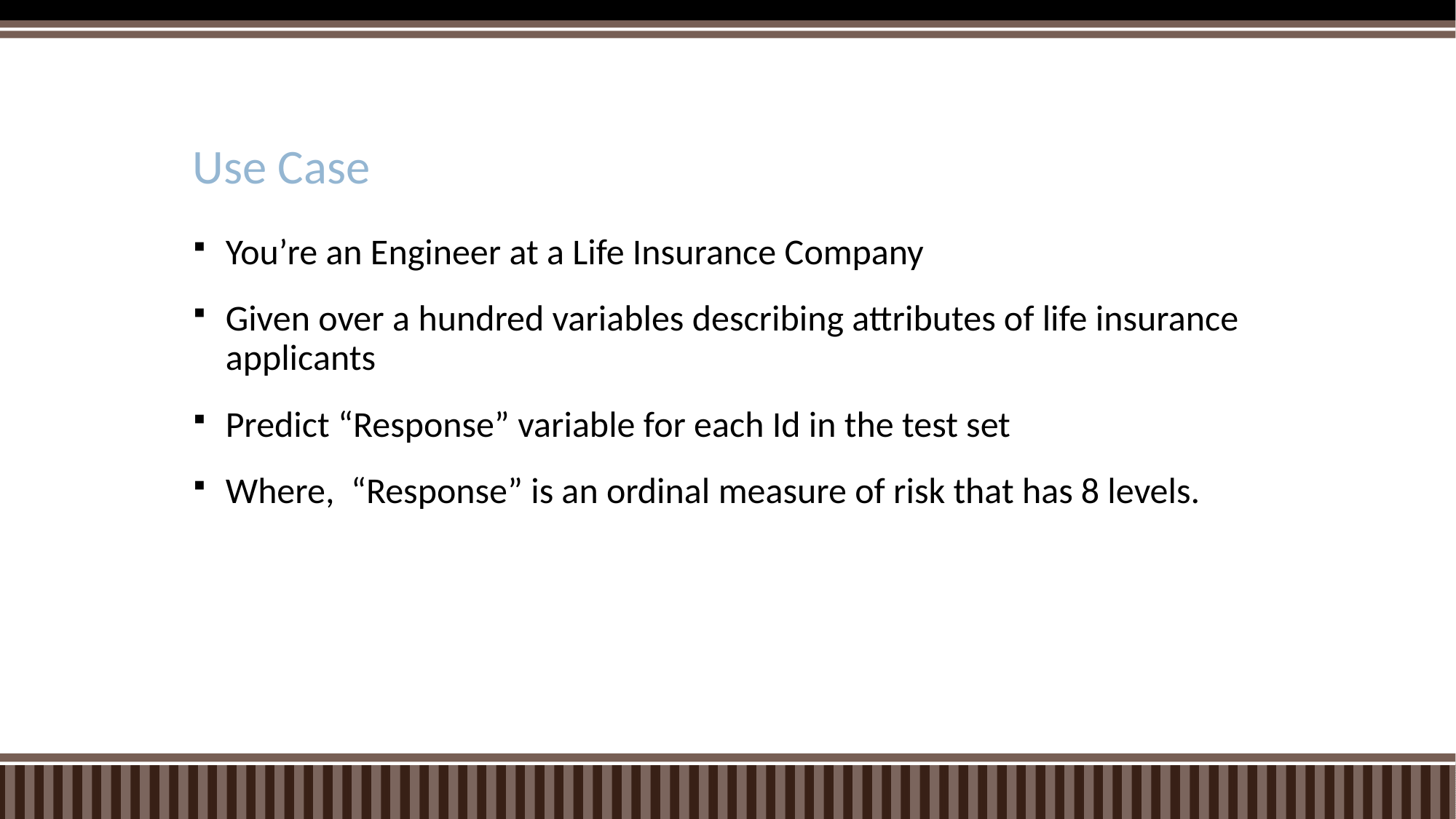

# Use Case
You’re an Engineer at a Life Insurance Company
Given over a hundred variables describing attributes of life insurance applicants
Predict “Response” variable for each Id in the test set
Where,  “Response” is an ordinal measure of risk that has 8 levels.